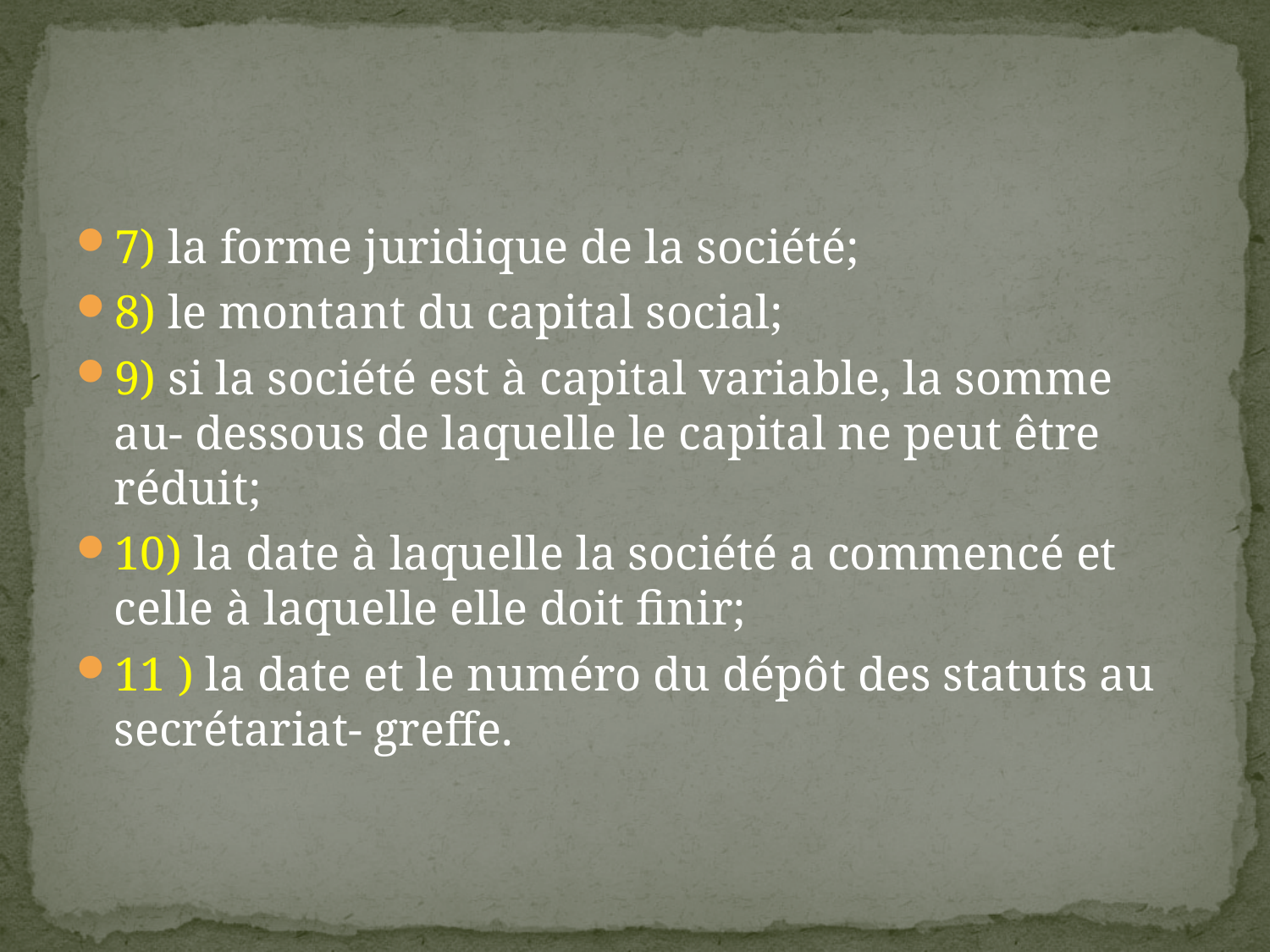

#
7) la forme juridique de la société;
8) le montant du capital social;
9) si la société est à capital variable, la somme au- dessous de laquelle le capital ne peut être réduit;
10) la date à laquelle la société a commencé et celle à laquelle elle doit finir;
11 ) la date et le numéro du dépôt des statuts au secrétariat- greffe.